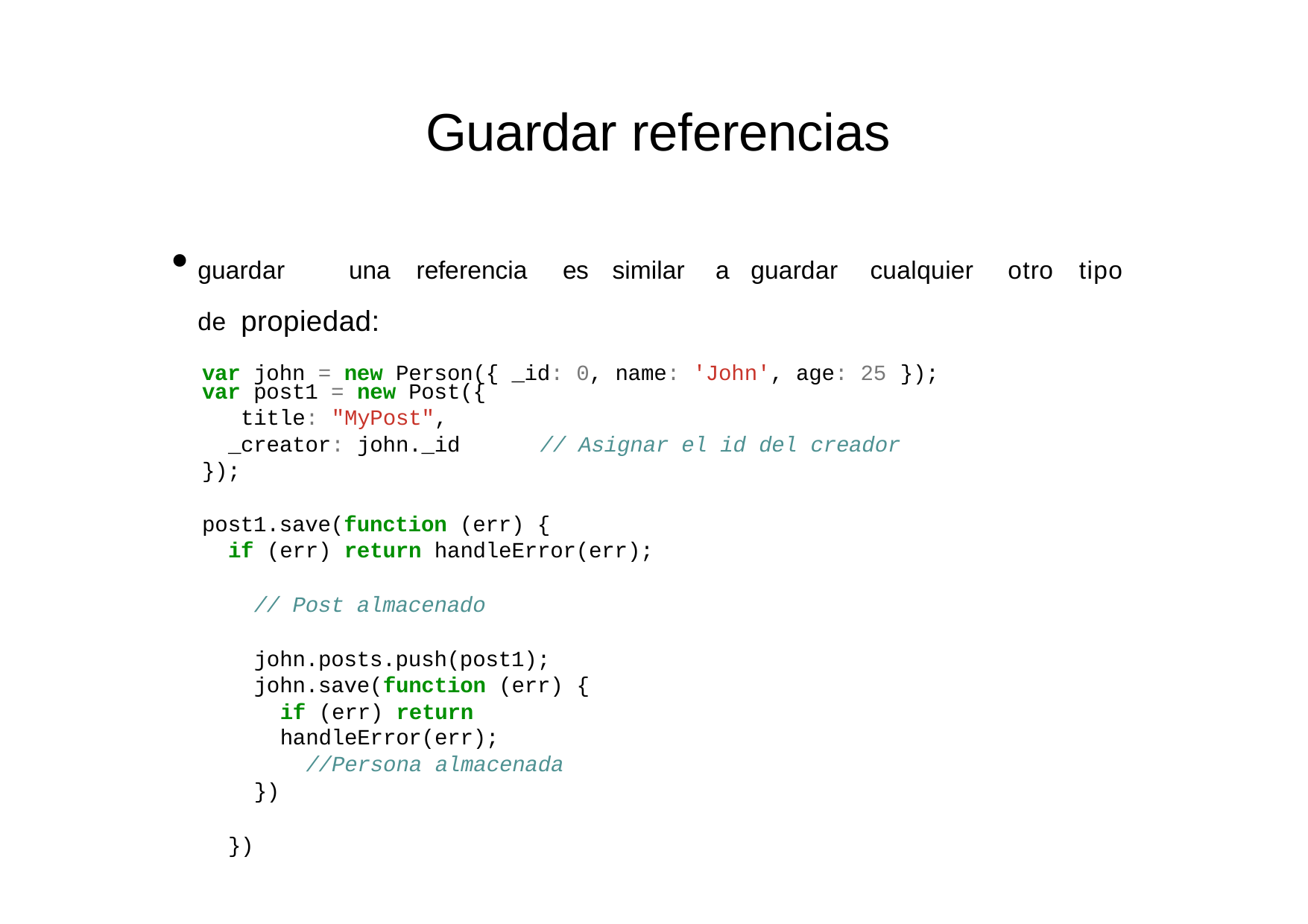

# Guardar referencias
guardar	una	referencia	es	similar	a	guardar	cualquier	otro	tipo	de  propiedad:
var john = new Person({ _id: 0, name: 'John', age: 25 });
var post1 = new Post({  title: "MyPost",
_creator: john._id
});
// Asignar el id del creador
post1.save(function (err) {
if (err) return handleError(err);

// Post almacenado

john.posts.push(post1);  john.save(function (err) {
if (err) return handleError(err);
//Persona almacenada
})

})